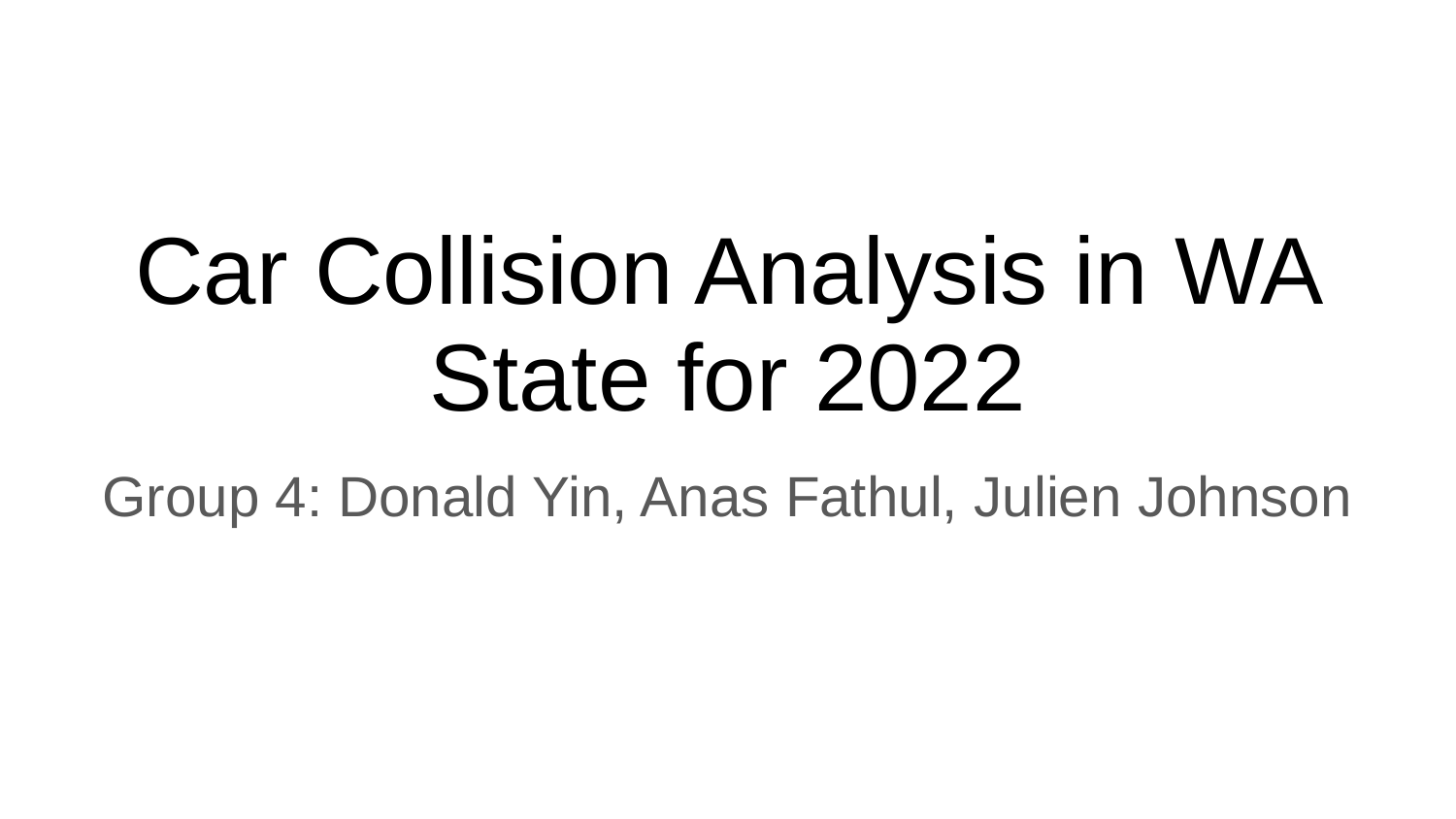

# Car Collision Analysis in WA State for 2022
Group 4: Donald Yin, Anas Fathul, Julien Johnson